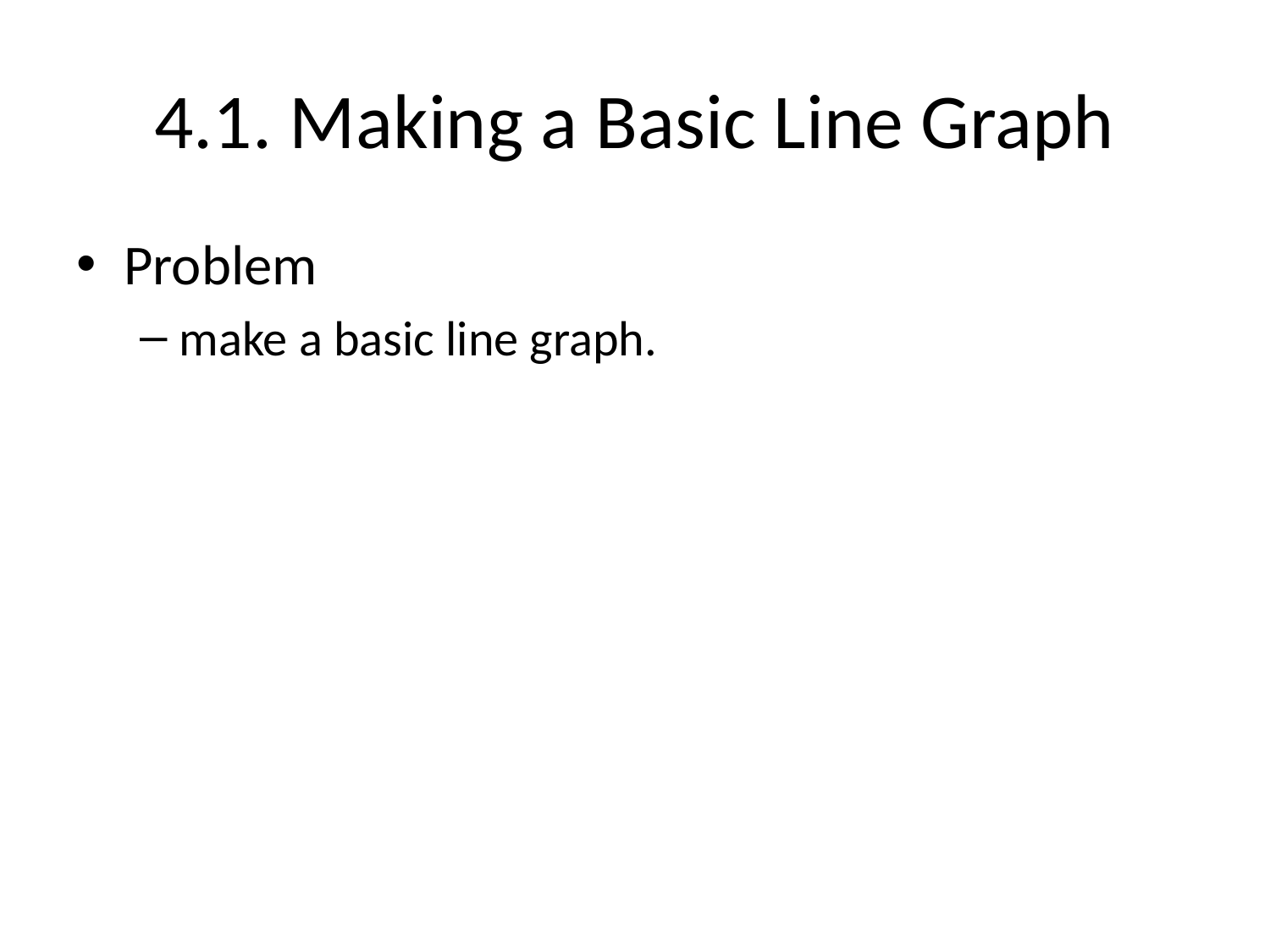

# 4.1. Making a Basic Line Graph
Problem
make a basic line graph.